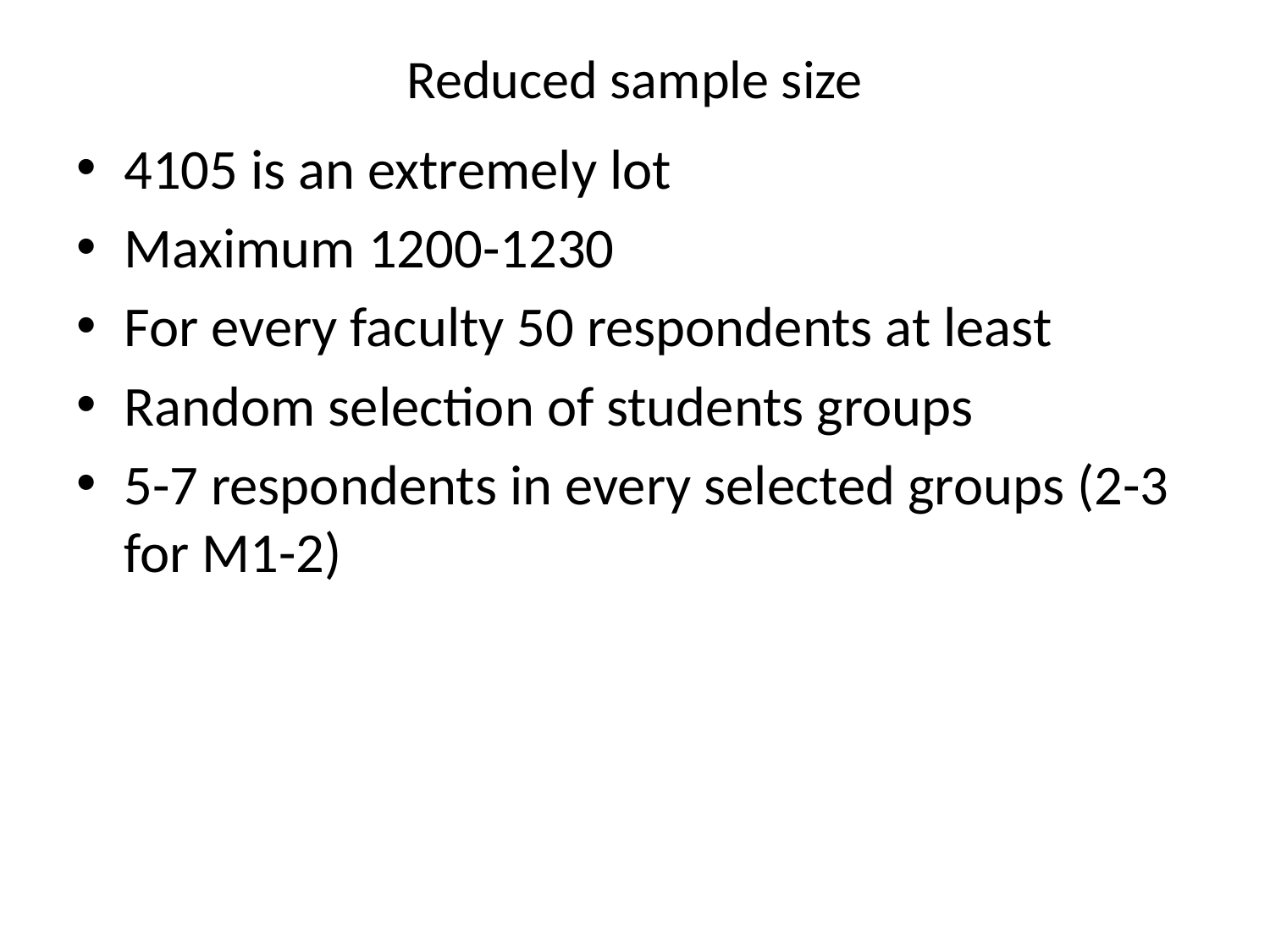

# Reduced sample size
4105 is an extremely lot
Maximum 1200-1230
For every faculty 50 respondents at least
Random selection of students groups
5-7 respondents in every selected groups (2-3 for M1-2)